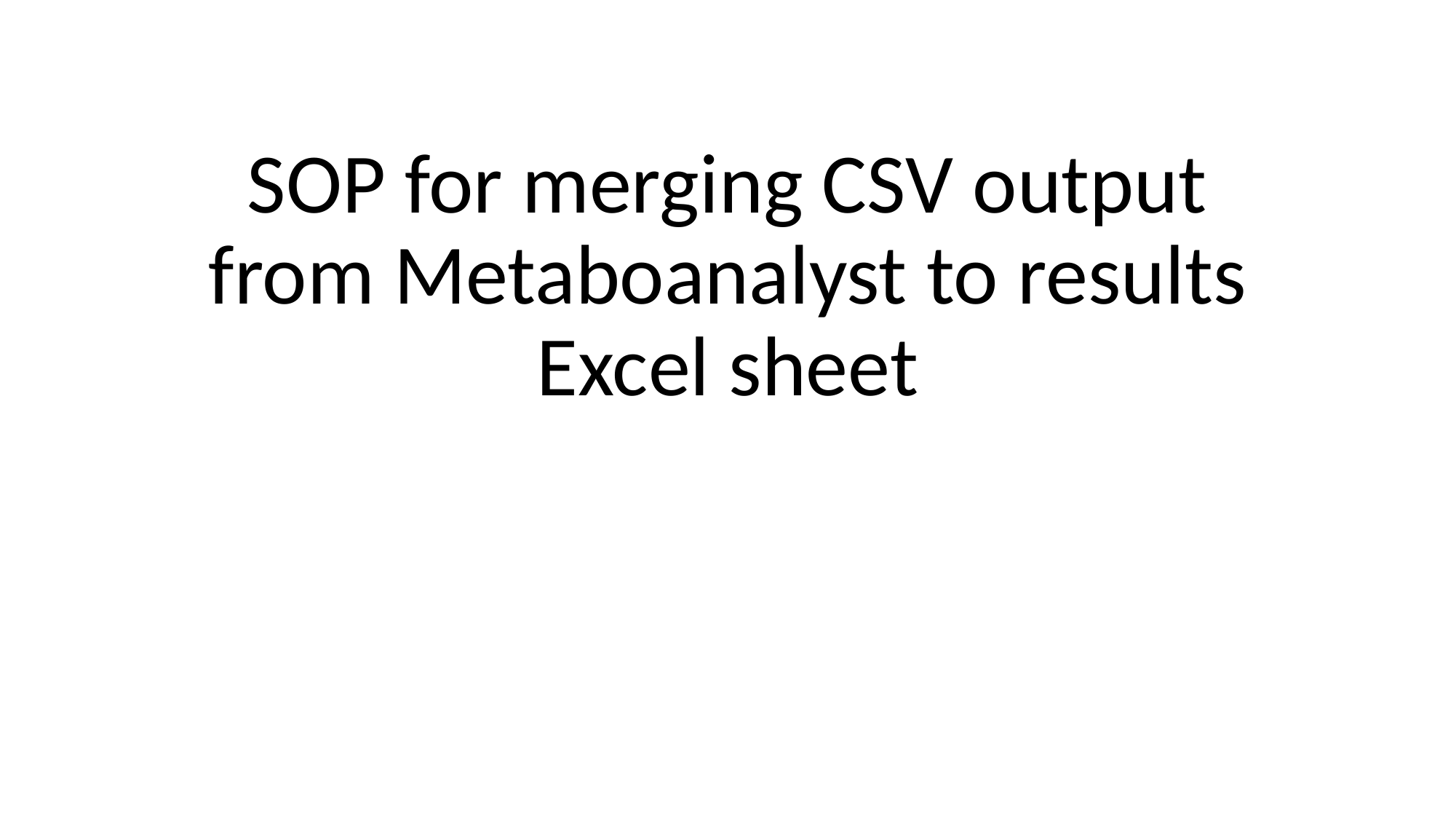

# SOP for merging CSV output from Metaboanalyst to results Excel sheet